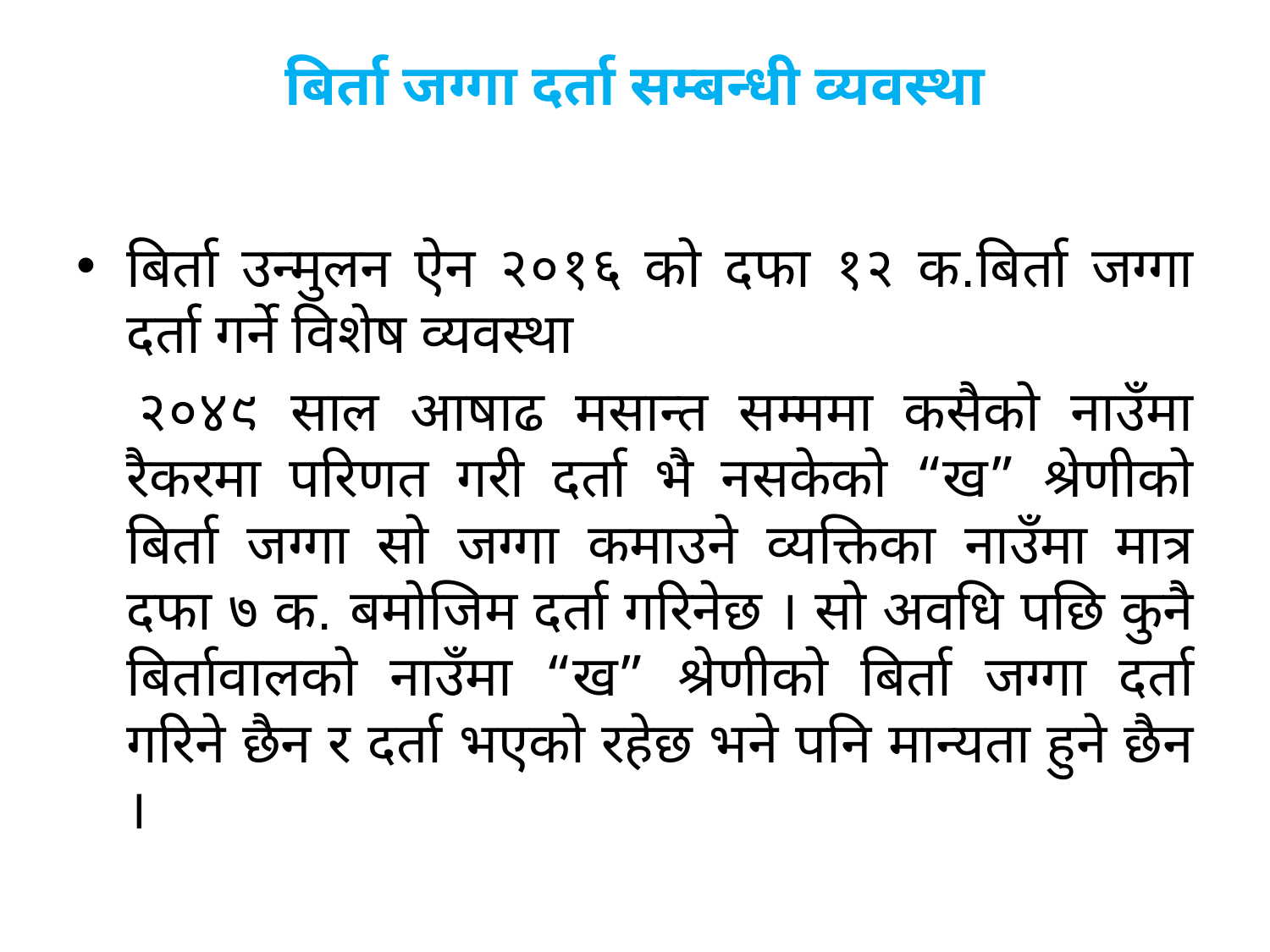

# बिर्ता जग्गा दर्ता सम्बन्धी व्यवस्था

बिर्ता उन्मुलन ऐन २०१६ को दफा १२ क.बिर्ता जग्गा दर्ता गर्ने विशेष व्यवस्था
  २०४९ साल आषाढ मसान्त सम्ममा कसैको नाउँमा रैकरमा परिणत गरी दर्ता भै नसकेको “ख” श्रेणीको बिर्ता जग्गा सो जग्गा कमाउने व्यक्तिका नाउँमा मात्र दफा ७ क. बमोजिम दर्ता गरिनेछ । सो अवधि पछि कुनै बिर्तावालको नाउँमा “ख” श्रेणीको बिर्ता जग्गा दर्ता गरिने छैन र दर्ता भएको रहेछ भने पनि मान्यता हुने छैन ।